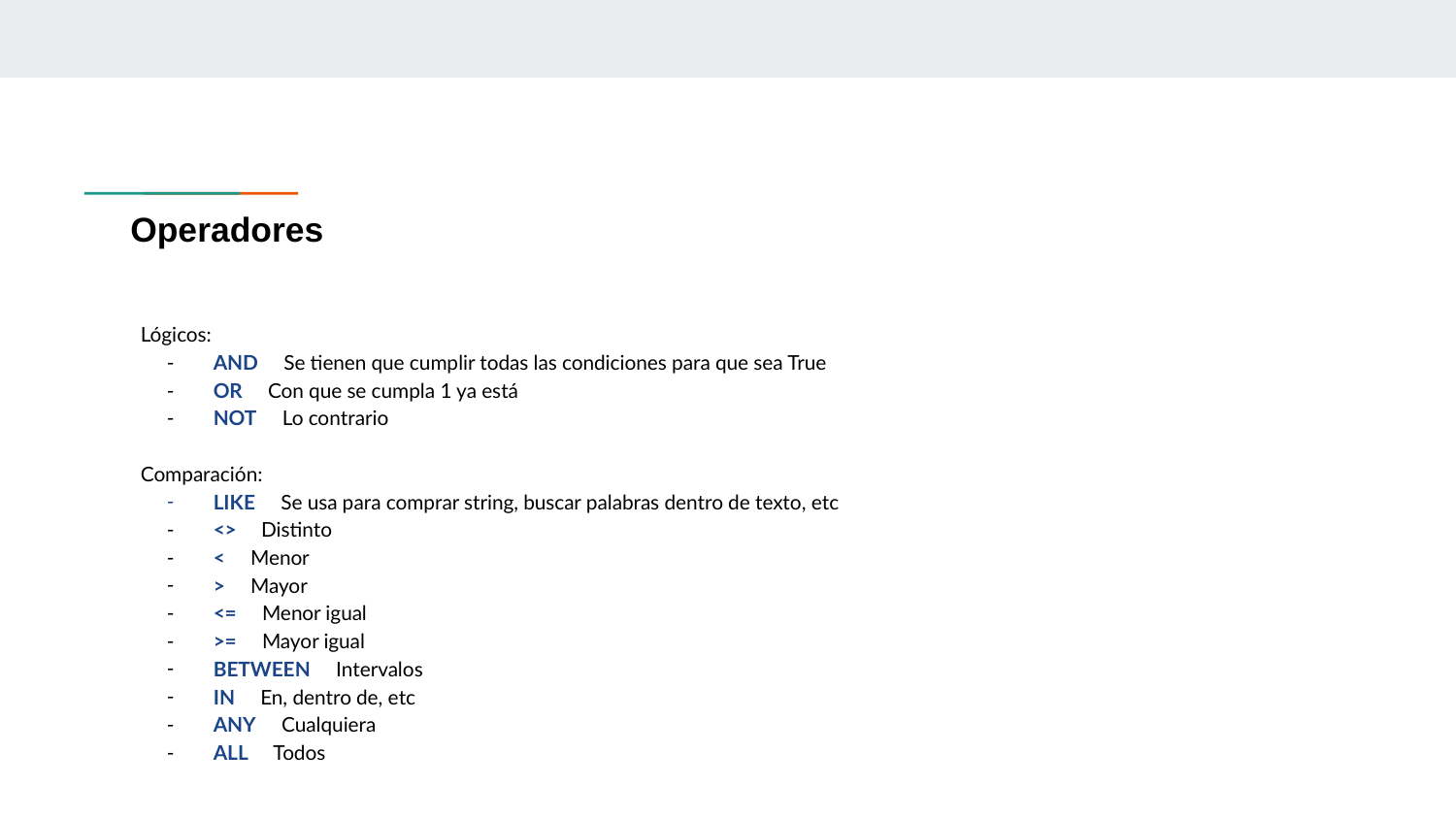

# Operadores

Lógicos:
AND     Se tienen que cumplir todas las condiciones para que sea True
OR     Con que se cumpla 1 ya está
NOT     Lo contrario

Comparación:
LIKE     Se usa para comprar string, buscar palabras dentro de texto, etc
<>     Distinto
<     Menor
>     Mayor
<=     Menor igual
>=     Mayor igual
BETWEEN     Intervalos
IN     En, dentro de, etc
ANY     Cualquiera
ALL     Todos